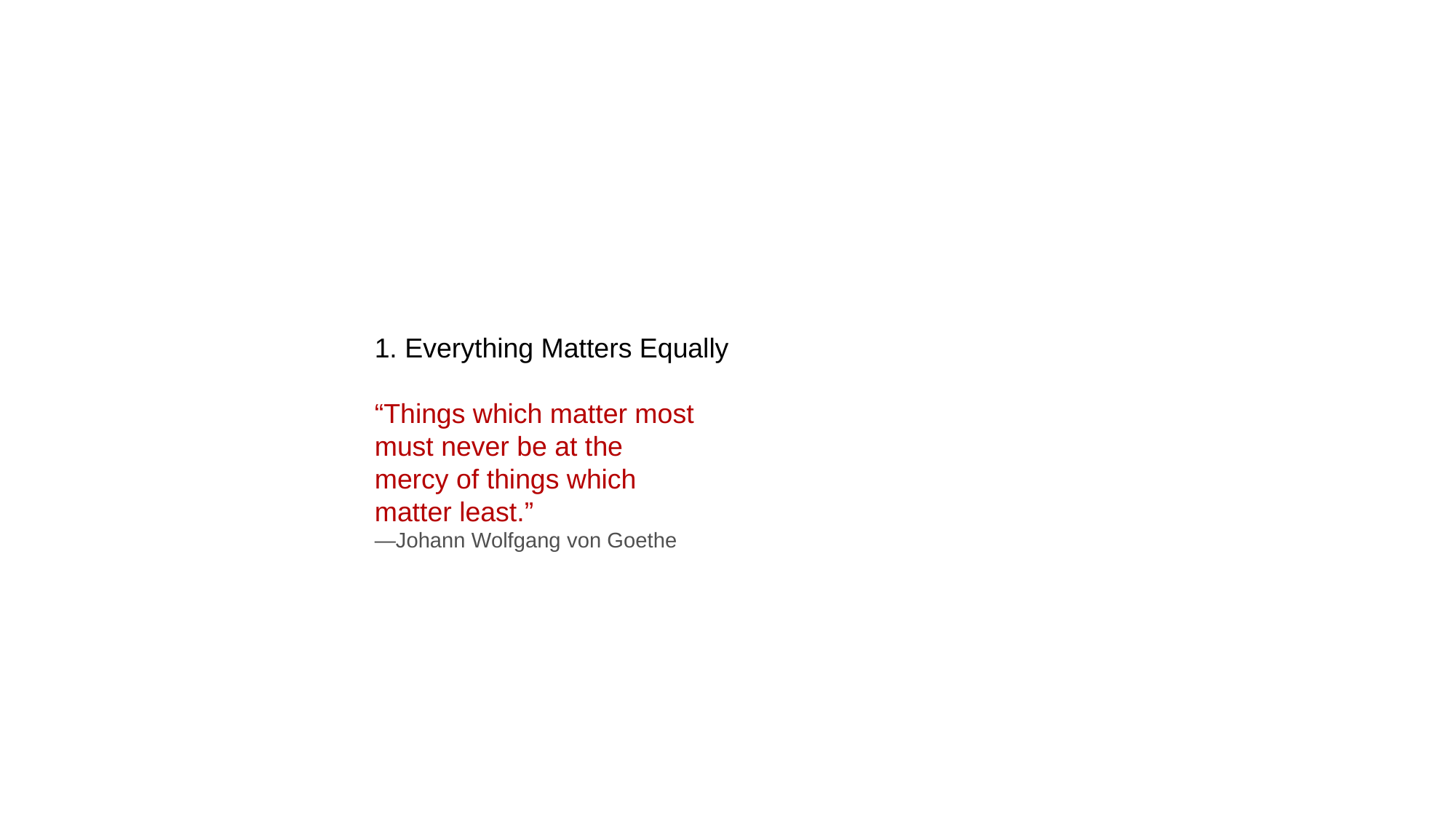

1. Everything Matters Equally

“Things which matter most
must never be at the
mercy of things which
matter least.”
—Johann Wolfgang von Goethe